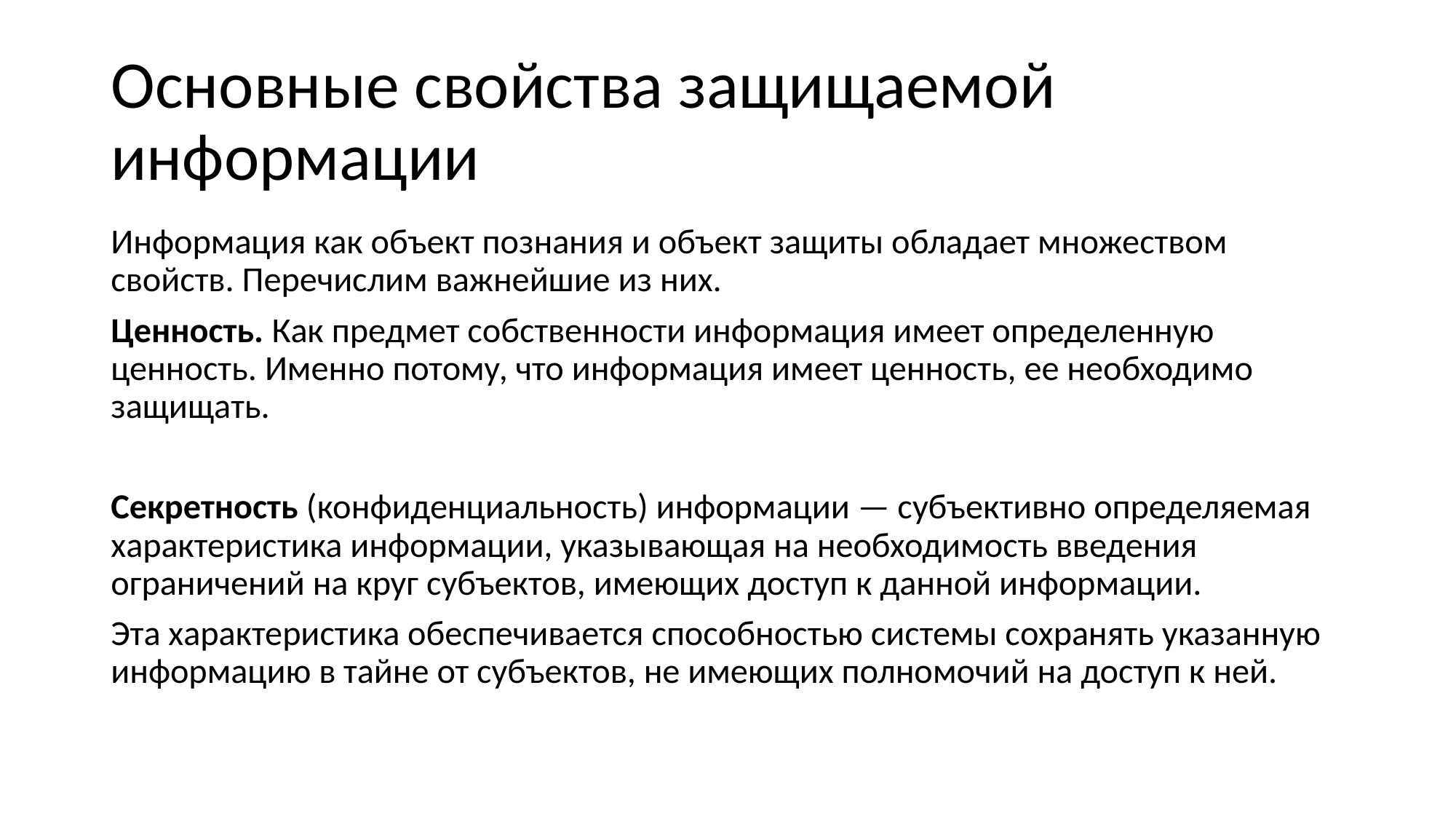

# Основные свойства защищаемой информации
Информация как объект познания и объект защиты обладает множеством свойств. Перечислим важнейшие из них.
Ценность. Как предмет собственности информация имеет определенную ценность. Именно потому, что информация имеет ценность, ее необходимо защищать.

Секретность (конфиденциальность) информации — субъективно определяемая характеристика информации, указывающая на необходимость введения ограничений на круг субъектов, имеющих доступ к данной информации.
Эта характеристика обеспечивается способностью системы сохранять указанную информацию в тайне от субъектов, не имеющих полномочий на доступ к ней.